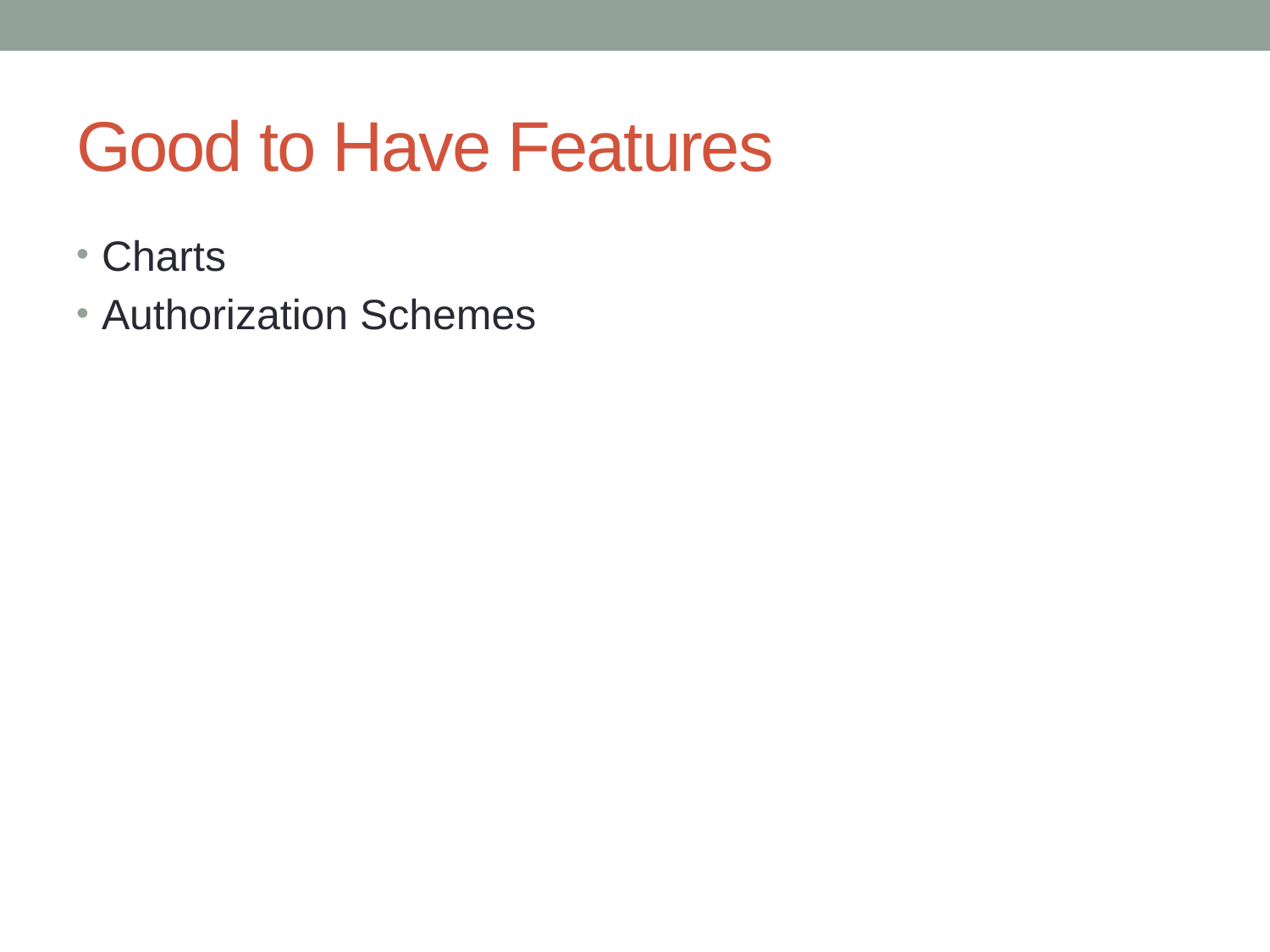

# Good to Have Features
Charts
Authorization Schemes